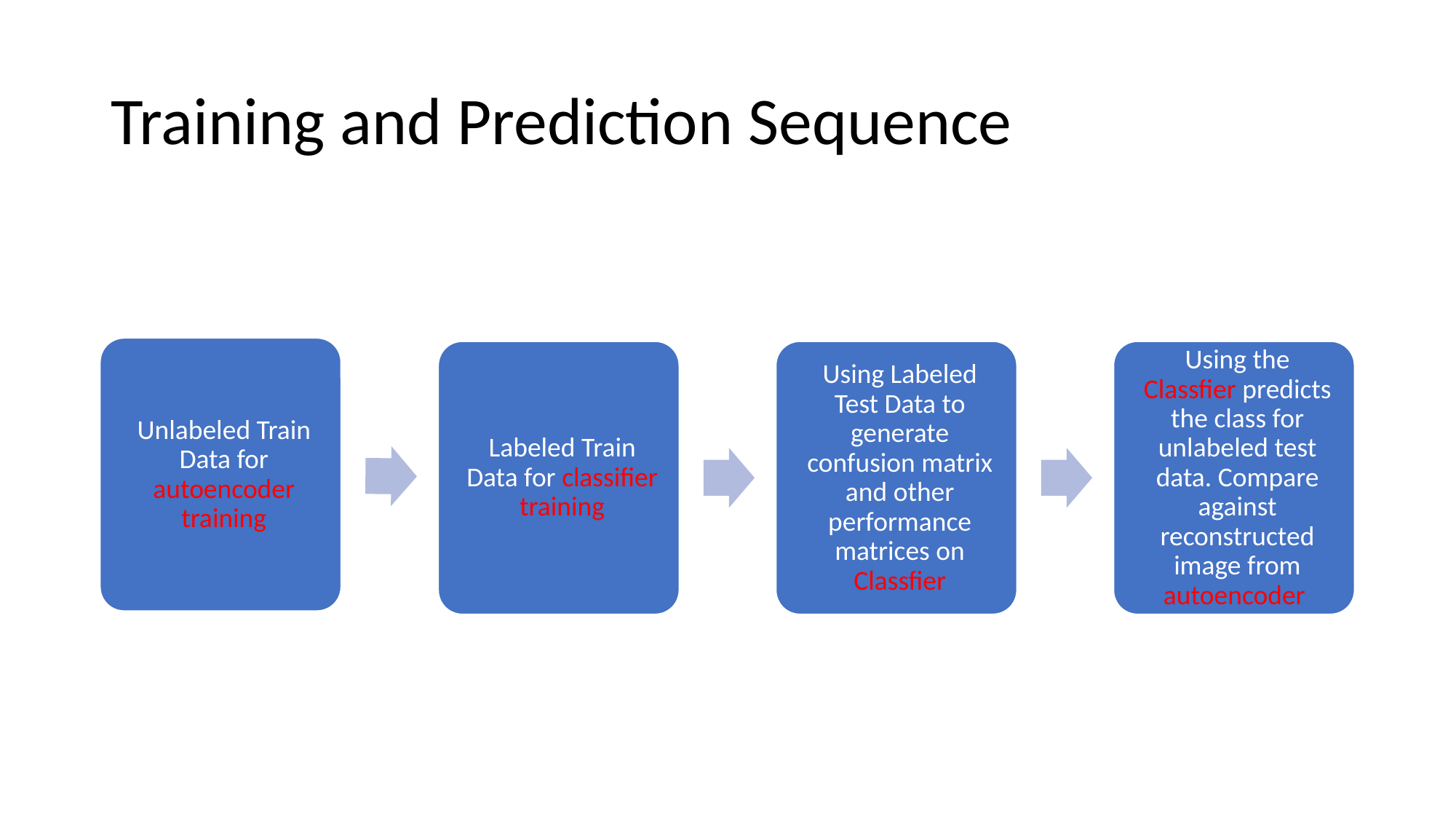

# Training and Prediction Sequence
Unlabeled Train Data for autoencoder training

Labeled Train Data for classifier training

Using Labeled Test Data to generate confusion matrix and other performance matrices on Classfier

Using the Classfier predicts the class for unlabeled test data. Compare against reconstructed image from autoencoder